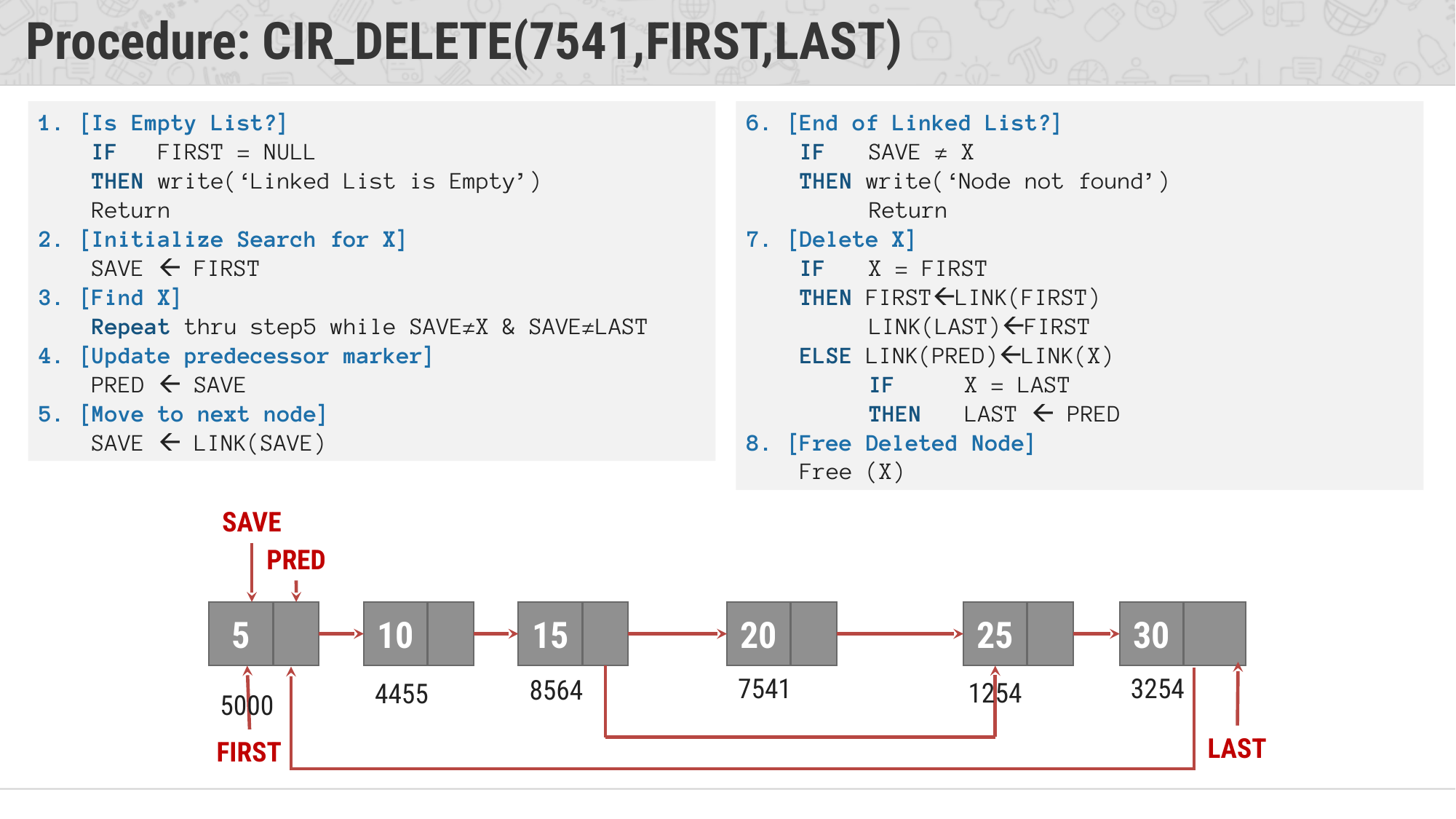

# Procedure: CIR_DELETE(7541,FIRST,LAST)
1. [Is Empty List?]
IF   FIRST = NULL
THEN write(‘Linked List is Empty’)
Return
2. [Initialize Search for X]
SAVE 🡨 FIRST
3. [Find X]
Repeat thru step5 while SAVE≠X & SAVE≠LAST
4. [Update predecessor marker]
    PRED 🡨 SAVE
5. [Move to next node]
    SAVE 🡨 LINK(SAVE)
6. [End of Linked List?]
    IF	 SAVE ≠ X
    THEN write(‘Node not found’)
 	 Return
7. [Delete X]
    IF	 X = FIRST
    THEN FIRST🡨LINK(FIRST)
 	 LINK(LAST)🡨FIRST
    ELSE LINK(PRED)🡨LINK(X)
 	 IF	X = LAST
 	 THEN	LAST 🡨 PRED
8. [Free Deleted Node]
    Free (X)
SAVE
PRED
5

10

15

20

25

30

7541
3254

8564
1254
4455
5000
LAST
FIRST